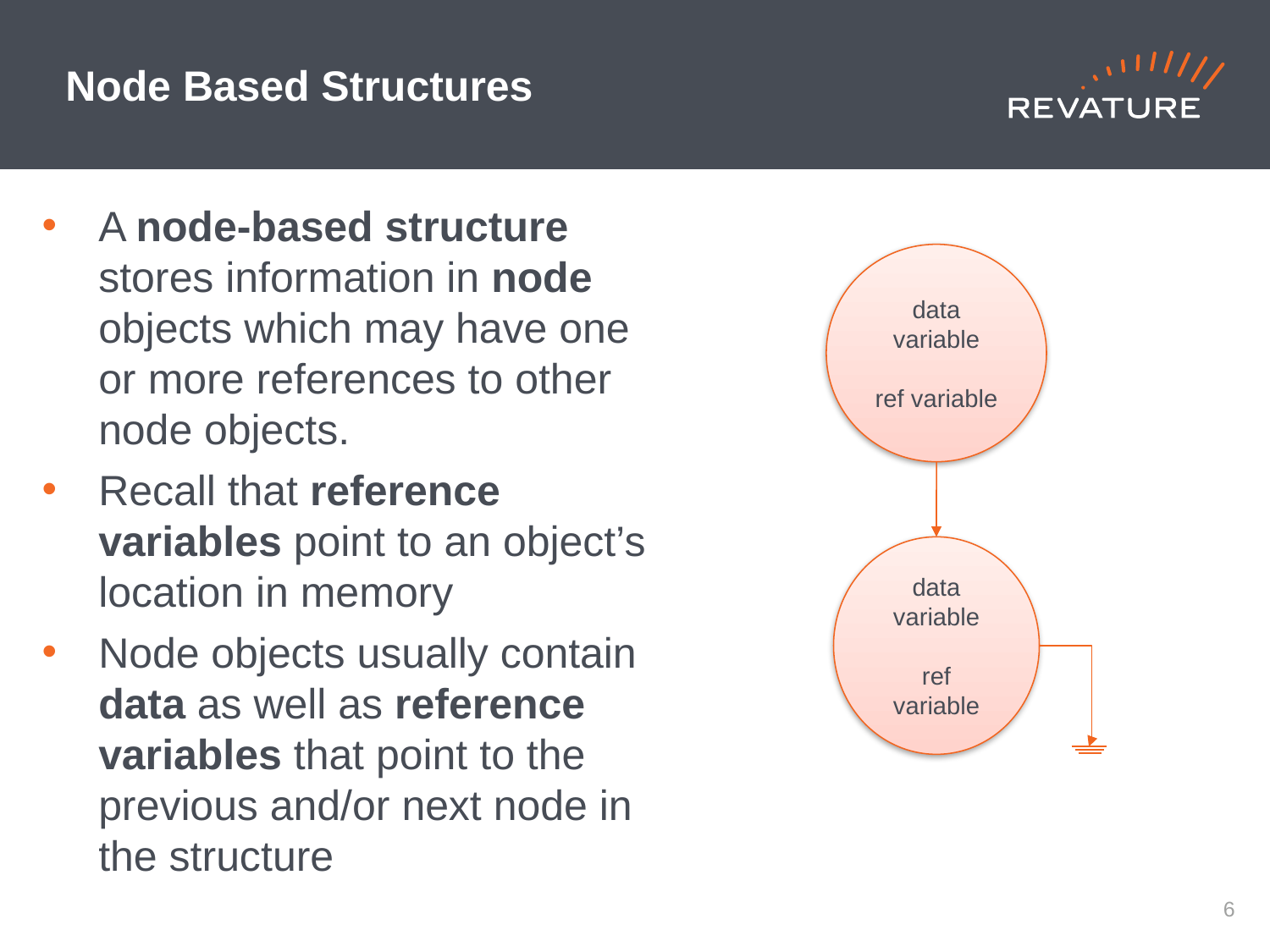

# Node Based Structures
A node-based structure stores information in node objects which may have one or more references to other node objects.
Recall that reference variables point to an object’s location in memory
Node objects usually contain data as well as reference variables that point to the previous and/or next node in the structure

data variable

ref variable
data variable

ref variable
6